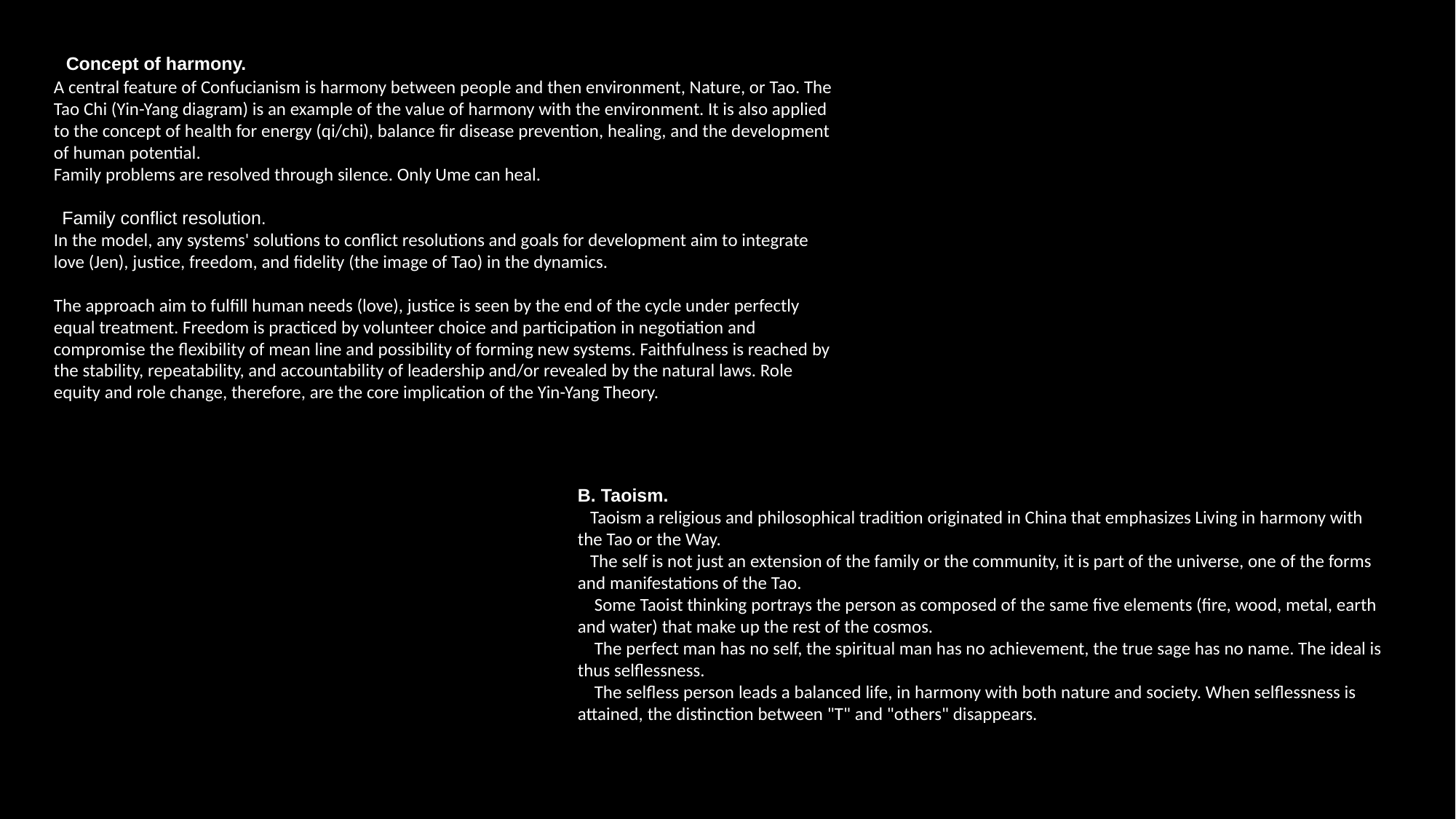

Concept of harmony.
A central feature of Confucianism is harmony between people and then environment, Nature, or Tao. The Tao Chi (Yin-Yang diagram) is an example of the value of harmony with the environment. It is also applied to the concept of health for energy (qi/chi), balance fir disease prevention, healing, and the development of human potential.
Family problems are resolved through silence. Only Ume can heal.

  Family conflict resolution.
In the model, any systems' solutions to conflict resolutions and goals for development aim to integrate love (Jen), justice, freedom, and fidelity (the image of Tao) in the dynamics.

The approach aim to fulfill human needs (love), justice is seen by the end of the cycle under perfectly equal treatment. Freedom is practiced by volunteer choice and participation in negotiation and compromise the flexibility of mean line and possibility of forming new systems. Faithfulness is reached by the stability, repeatability, and accountability of leadership and/or revealed by the natural laws. Role equity and role change, therefore, are the core implication of the Yin-Yang Theory.

B. Taoism.
   Taoism a religious and philosophical tradition originated in China that emphasizes Living in harmony with the Tao or the Way.
   The self is not just an extension of the family or the community, it is part of the universe, one of the forms and manifestations of the Tao.
    Some Taoist thinking portrays the person as composed of the same five elements (fire, wood, metal, earth and water) that make up the rest of the cosmos.
    The perfect man has no self, the spiritual man has no achievement, the true sage has no name. The ideal is thus selflessness.
    The selfless person leads a balanced life, in harmony with both nature and society. When selflessness is attained, the distinction between "T" and "others" disappears.